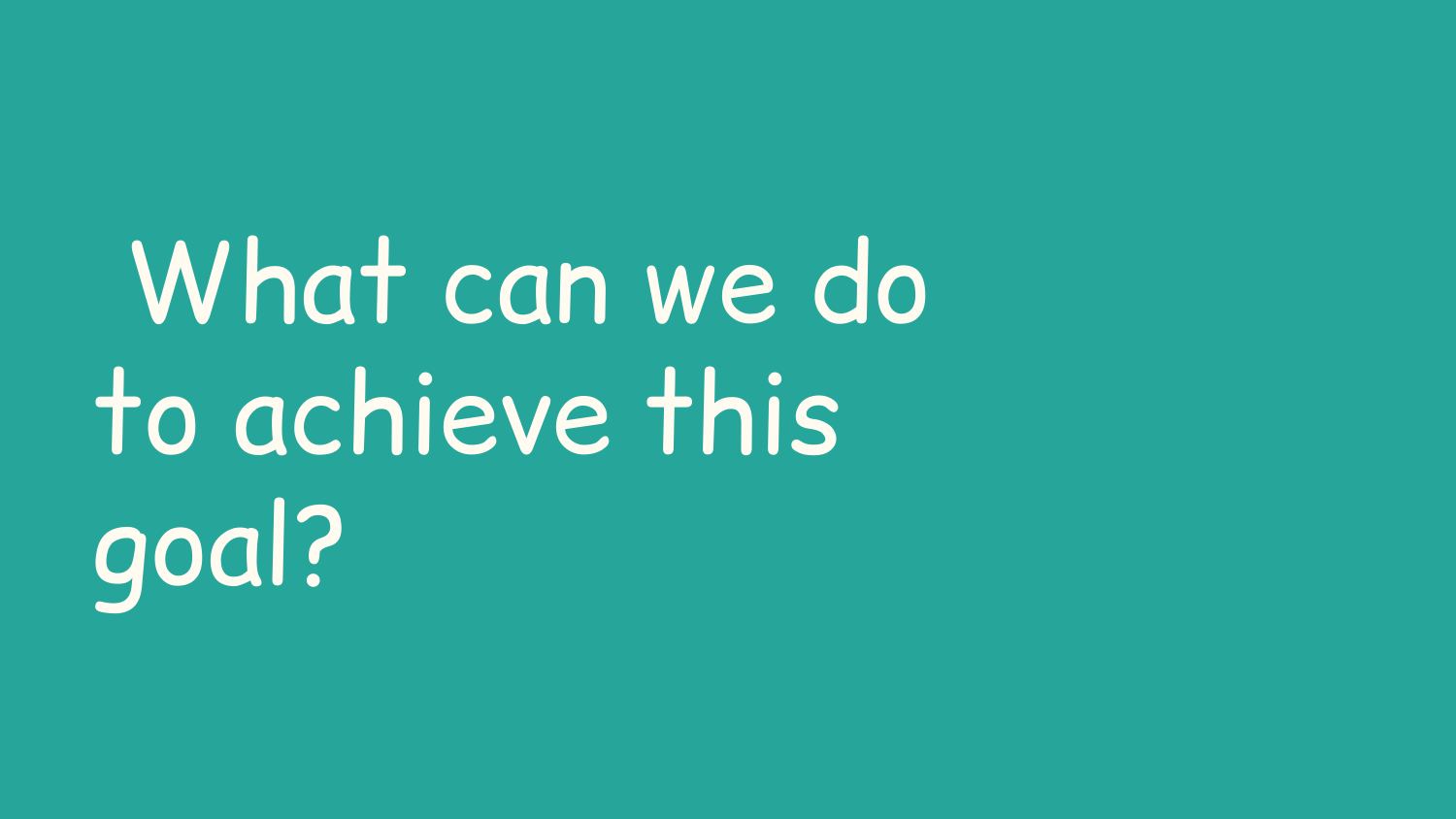

# What can we do to achieve this goal?